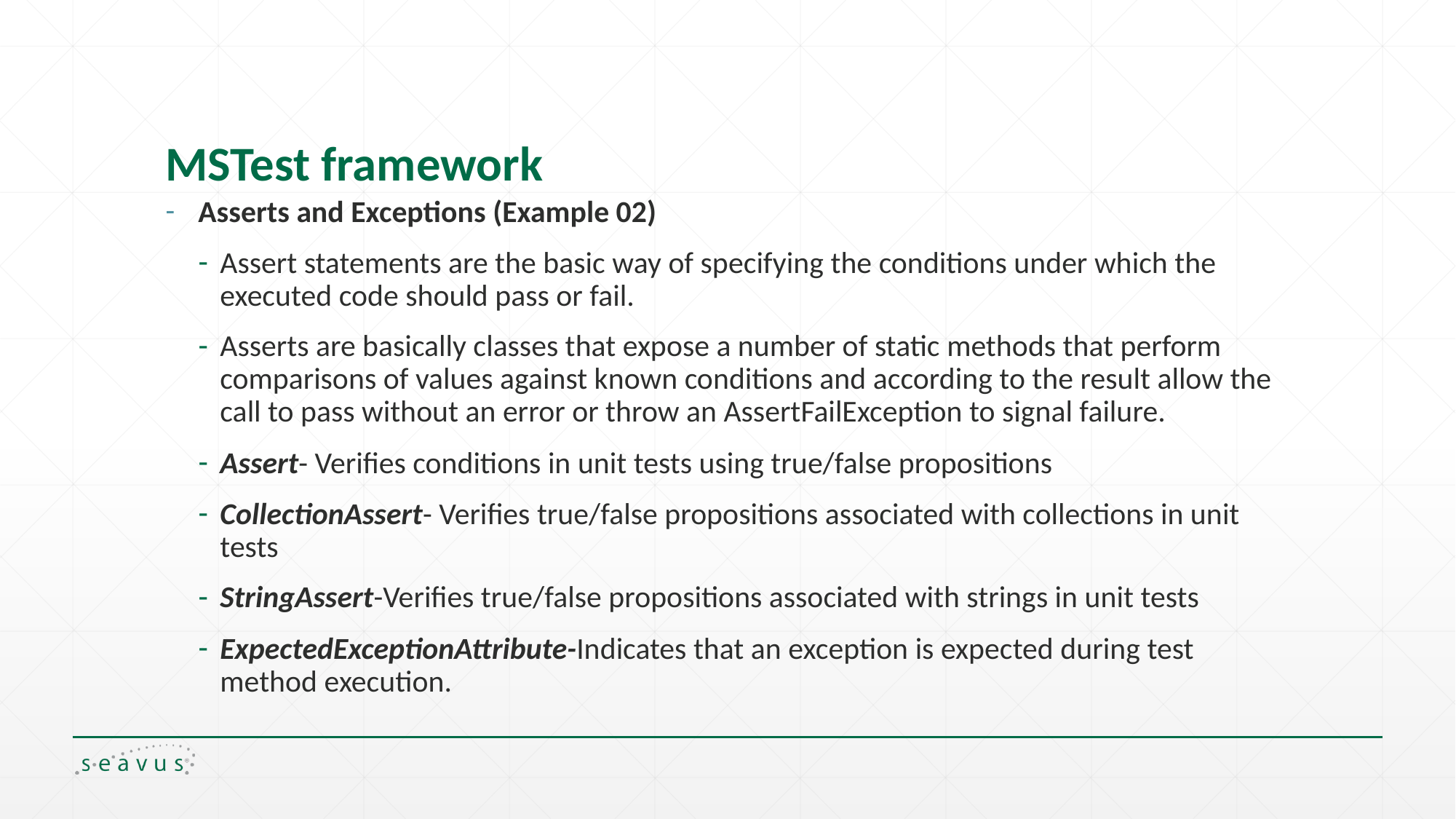

# MSTest framework
Asserts and Exceptions (Example 02)
Assert statements are the basic way of specifying the conditions under which the executed code should pass or fail.
Asserts are basically classes that expose a number of static methods that perform comparisons of values against known conditions and according to the result allow the call to pass without an error or throw an AssertFailException to signal failure.
Assert- Verifies conditions in unit tests using true/false propositions
CollectionAssert- Verifies true/false propositions associated with collections in unit tests
StringAssert-Verifies true/false propositions associated with strings in unit tests
ExpectedExceptionAttribute-Indicates that an exception is expected during test method execution.